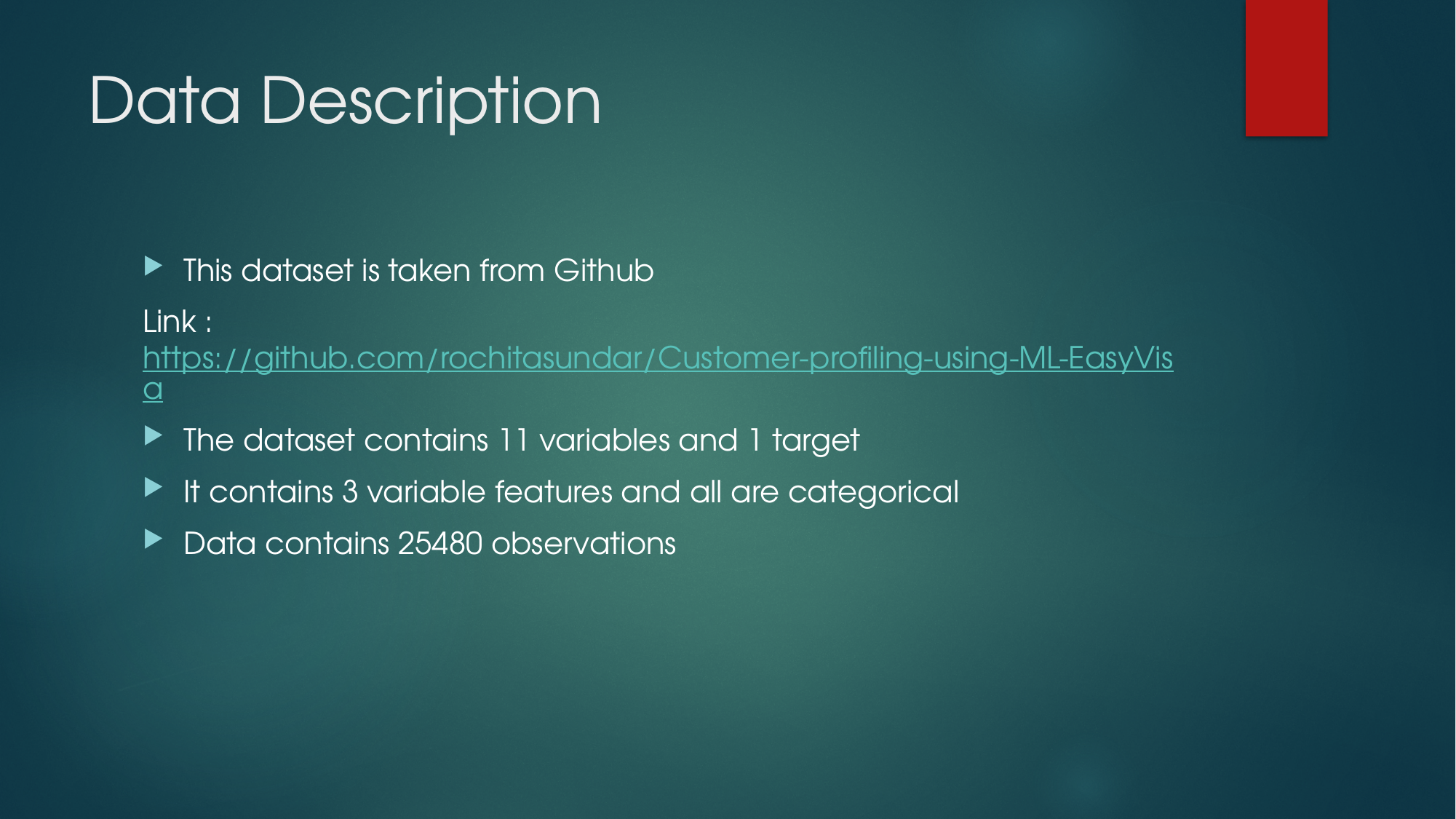

# Data Description
This dataset is taken from Github
Link : https://github.com/rochitasundar/Customer-profiling-using-ML-EasyVisa
The dataset contains 11 variables and 1 target
It contains 3 variable features and all are categorical
Data contains 25480 observations